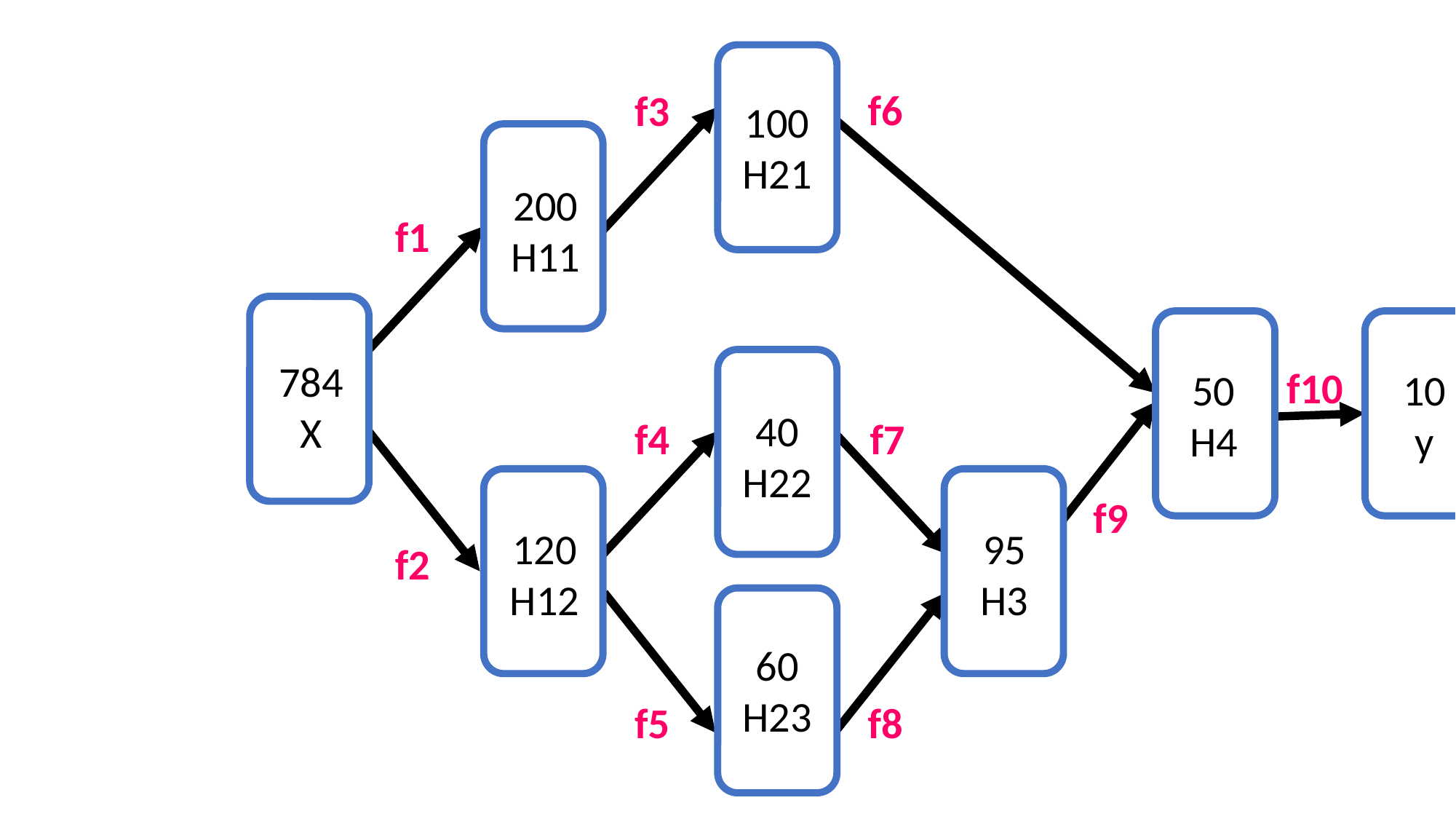

f6
f3
100
H21

200
H11
f1

784
X

f10
50
H4
10
y
40
H22
f7
f4

f9
120
H12
95
H3
f2
60
H23
f5
f8